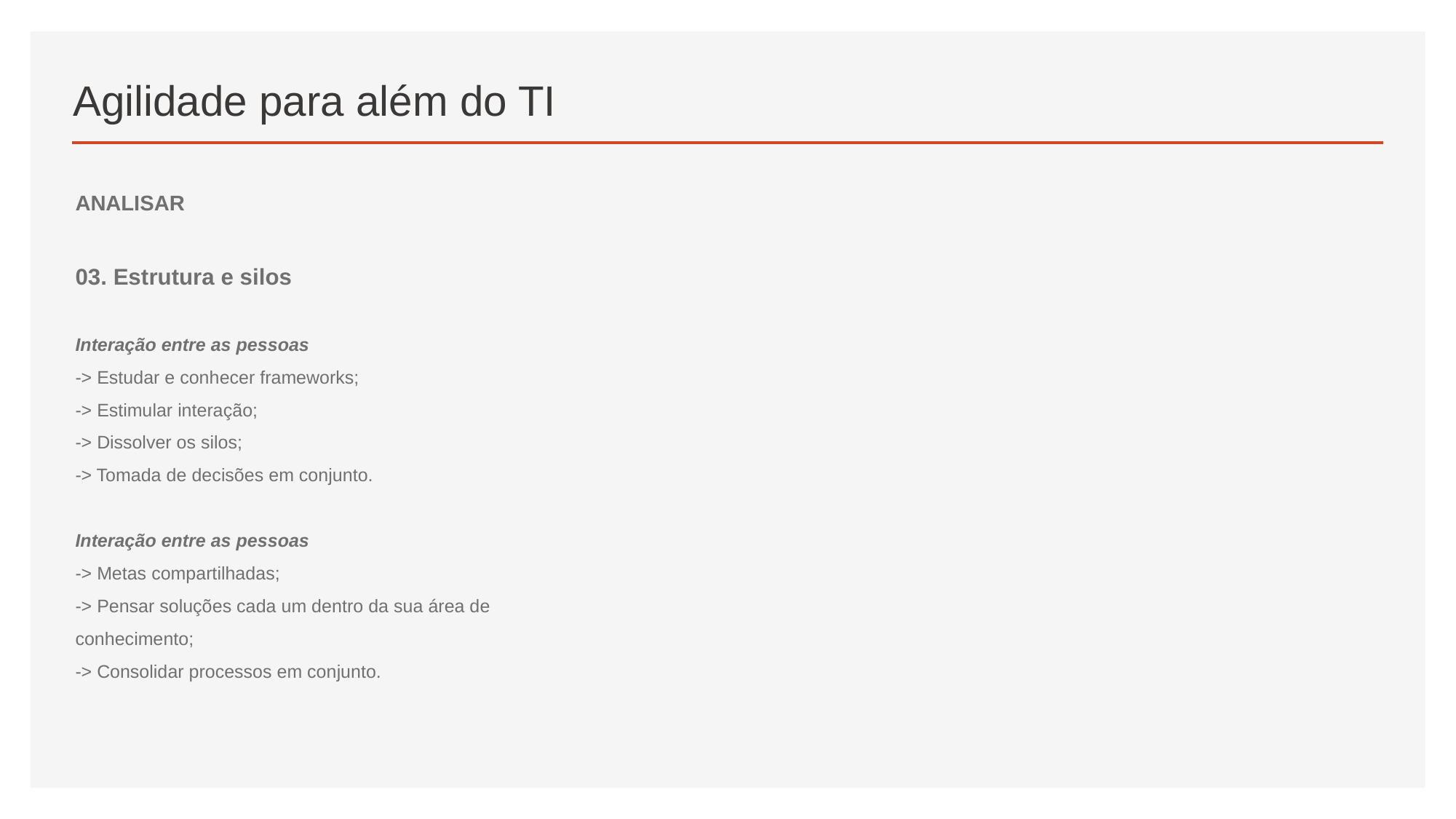

# Agilidade para além do TI
ANALISAR
03. Estrutura e silos
Interação entre as pessoas
-> Estudar e conhecer frameworks;
-> Estimular interação;
-> Dissolver os silos;
-> Tomada de decisões em conjunto.
Interação entre as pessoas
-> Metas compartilhadas;
-> Pensar soluções cada um dentro da sua área de conhecimento;
-> Consolidar processos em conjunto.